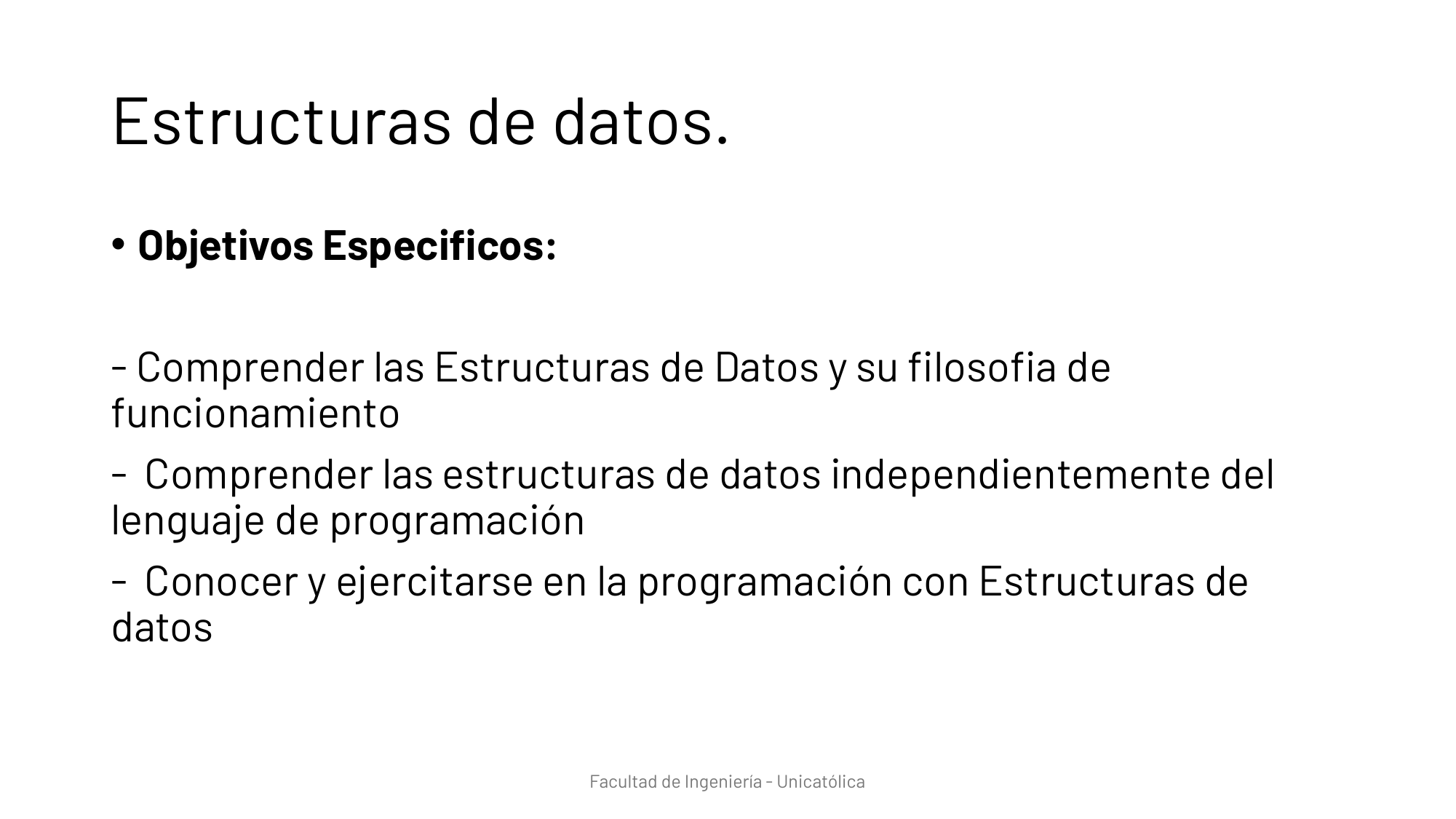

# Estructuras de datos.
Objetivos Especificos:

- Comprender las Estructuras de Datos y su filosofia de funcionamiento
-  Comprender las estructuras de datos independientemente del lenguaje de programación
-  Conocer y ejercitarse en la programación con Estructuras de datos

Facultad de Ingeniería - Unicatólica